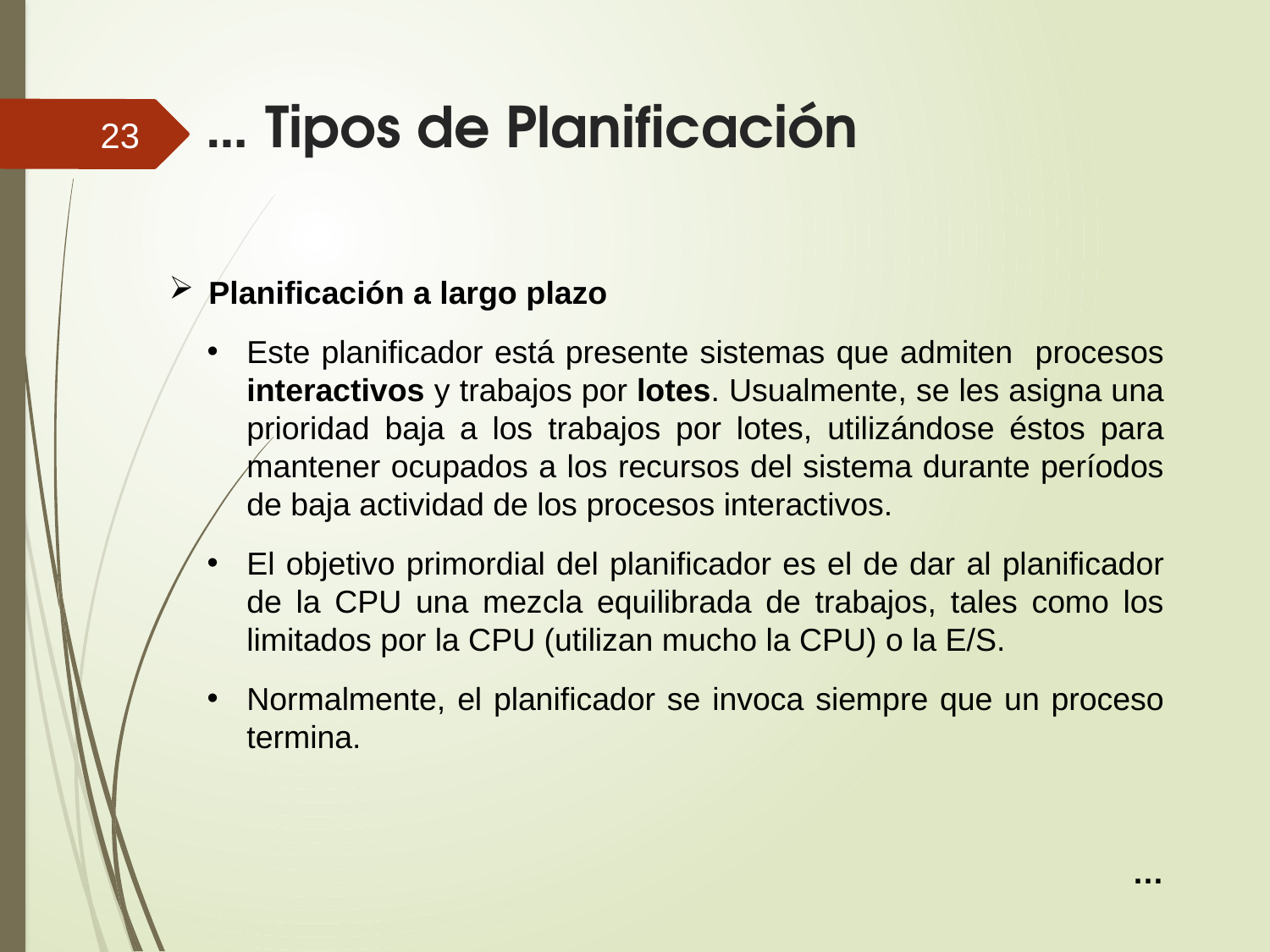

… Tipos de Planificación
23
Planificación a largo plazo
Este planificador está presente sistemas que admiten  procesos interactivos y trabajos por lotes. Usualmente, se les asigna una prioridad baja a los trabajos por lotes, utilizándose éstos para mantener ocupados a los recursos del sistema durante períodos de baja actividad de los procesos interactivos.
El objetivo primordial del planificador es el de dar al planificador de la CPU una mezcla equilibrada de trabajos, tales como los limitados por la CPU (utilizan mucho la CPU) o la E/S.
Normalmente, el planificador se invoca siempre que un proceso termina.

…